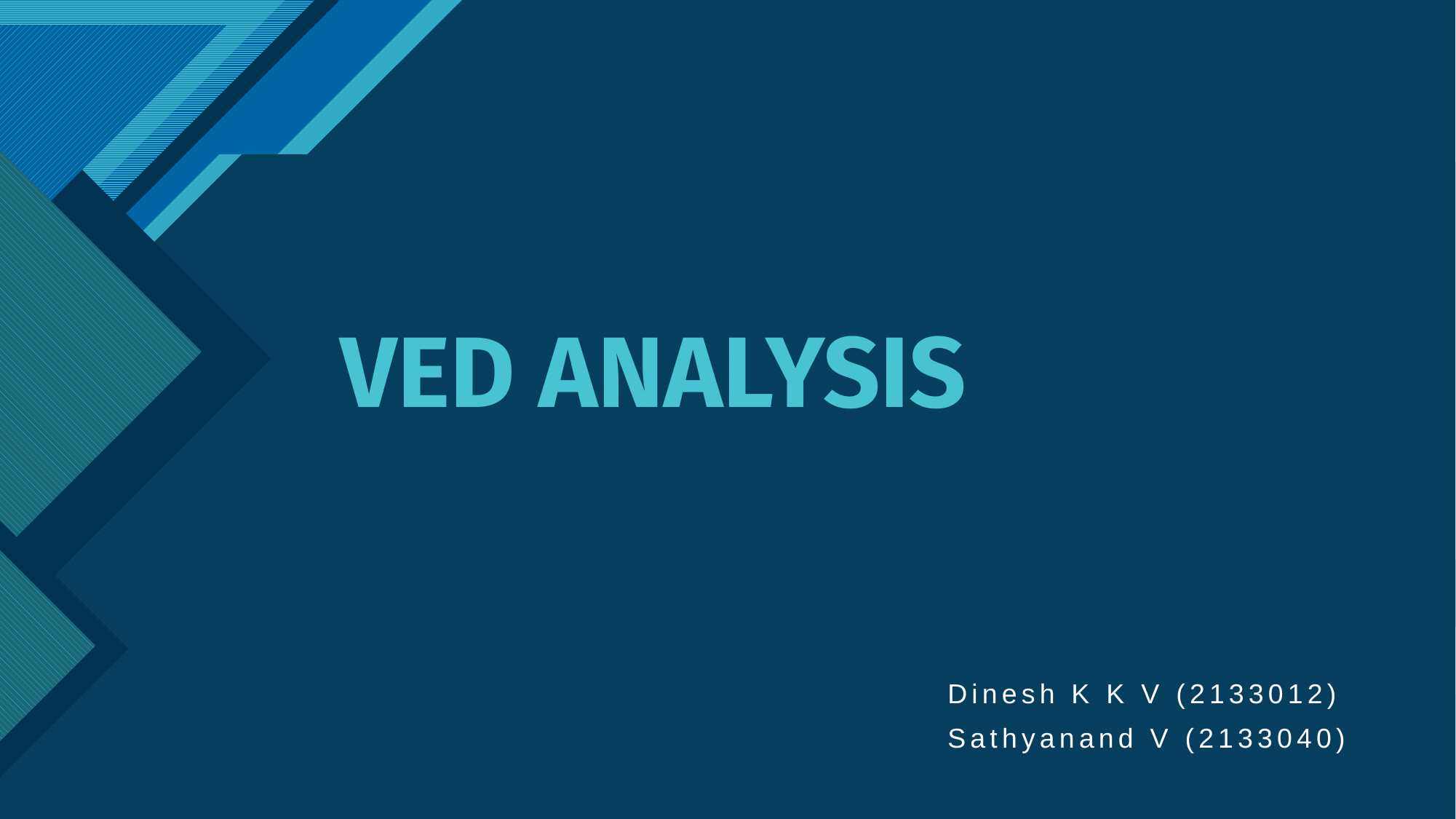

# VED ANALYSIS
Dinesh K K V (2133012)
Sathyanand V (2133040)